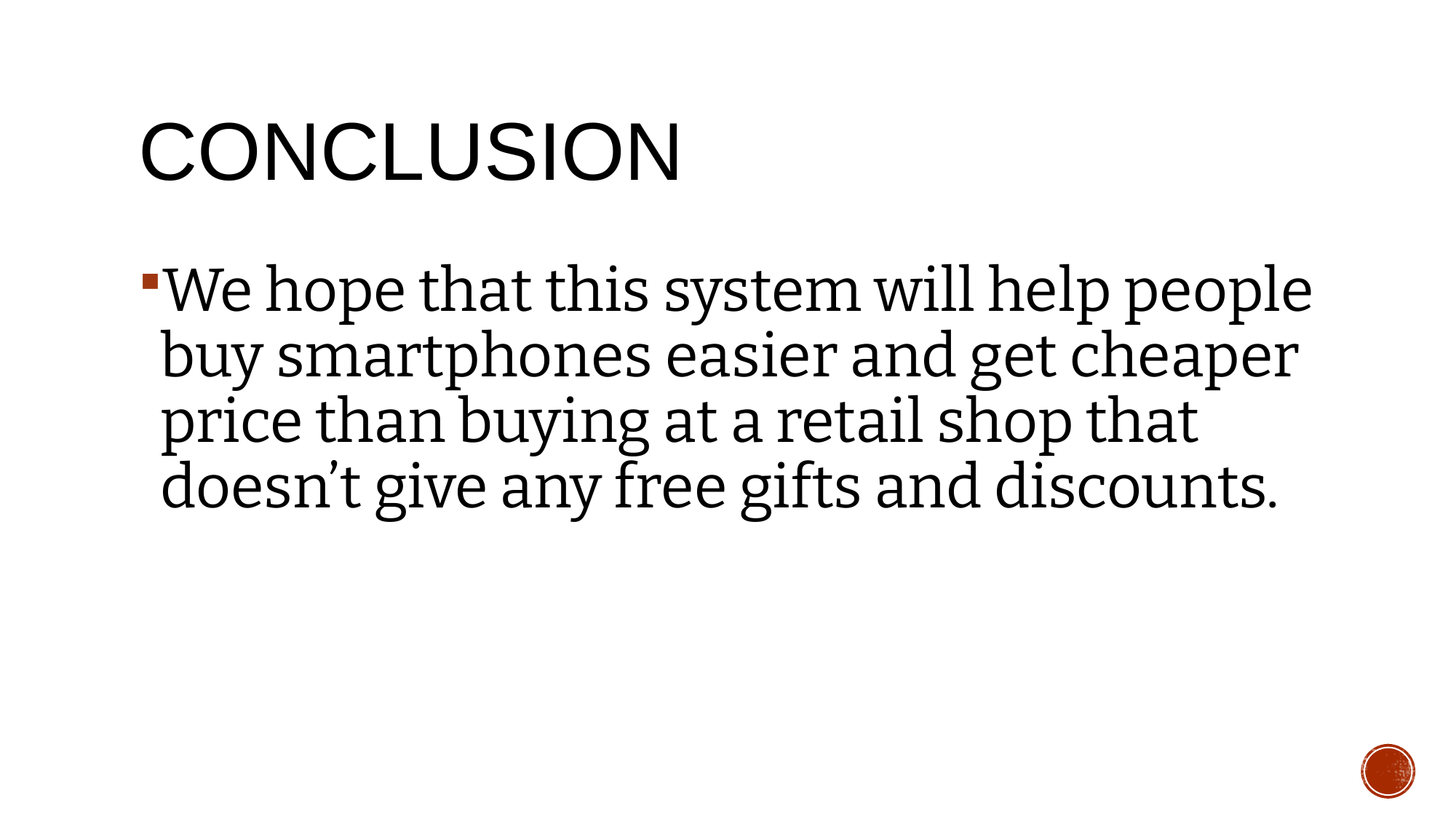

# conclusion
We hope that this system will help people buy smartphones easier and get cheaper price than buying at a retail shop that doesn’t give any free gifts and discounts.